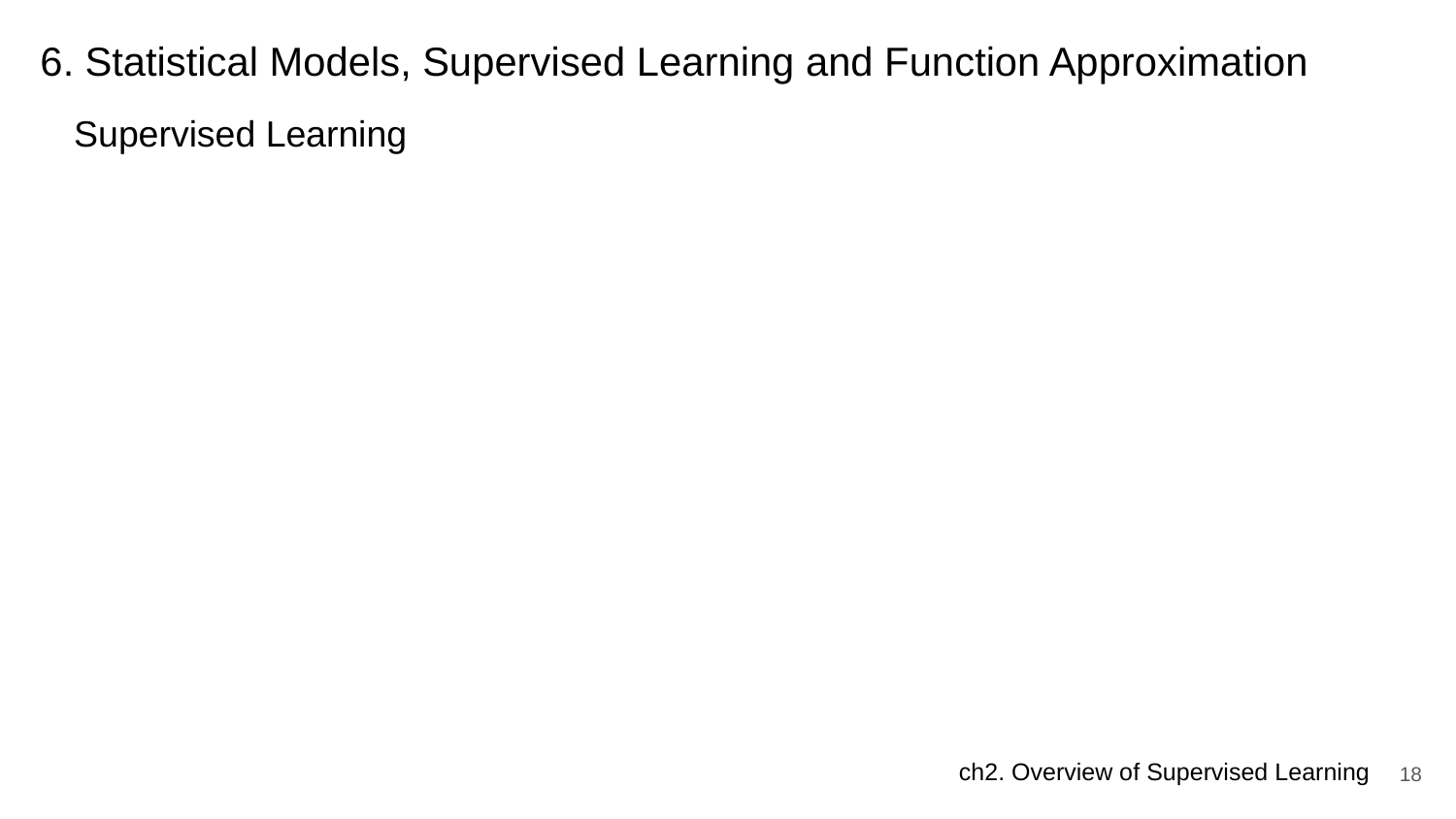

# 6. Statistical Models, Supervised Learning and Function Approximation
Supervised Learning
18